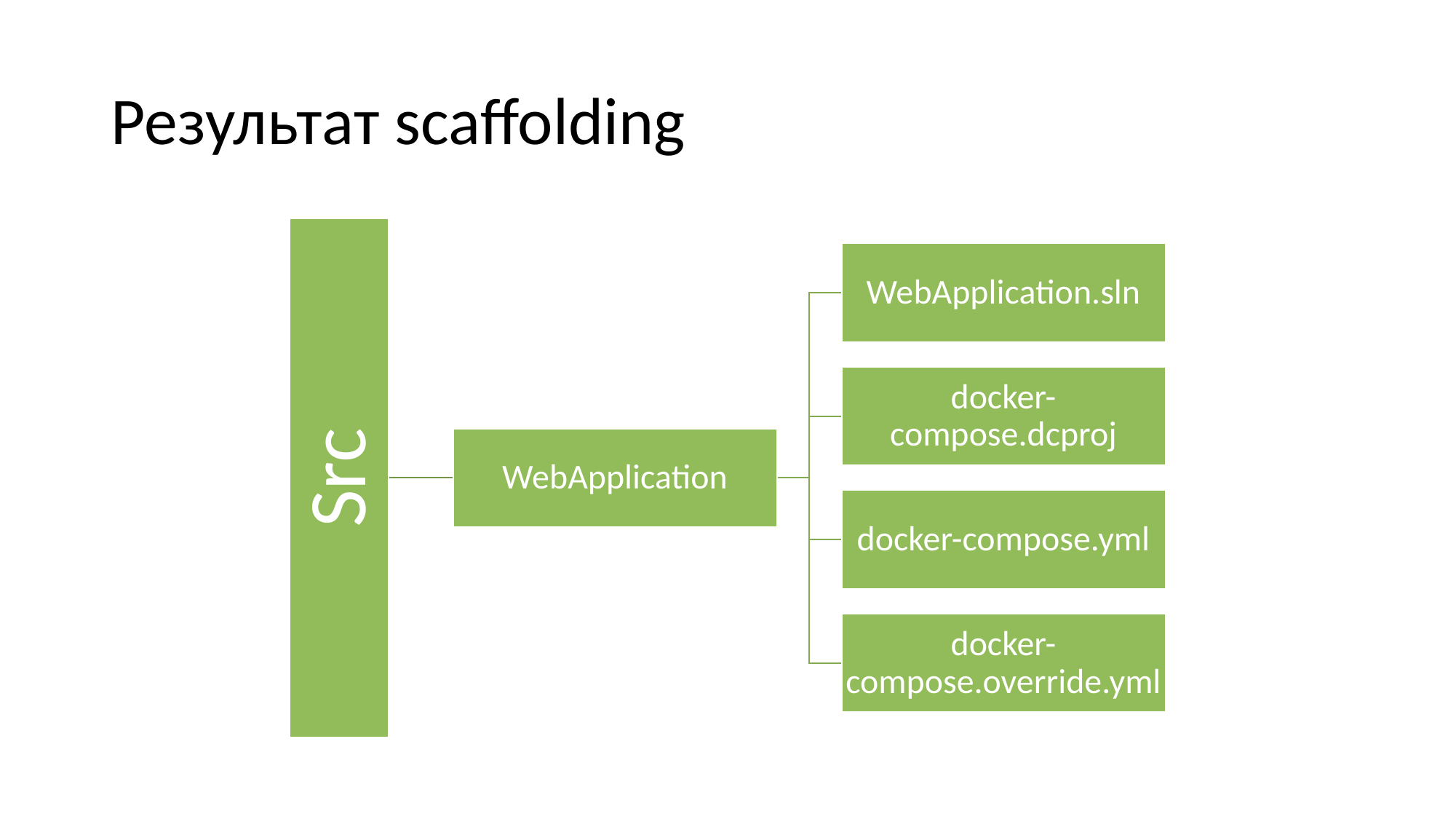

# Результат scaffolding

Src
WebApplication
WebApplication.sln
docker-compose.dcproj
docker-compose.yml
docker-compose.override.yml